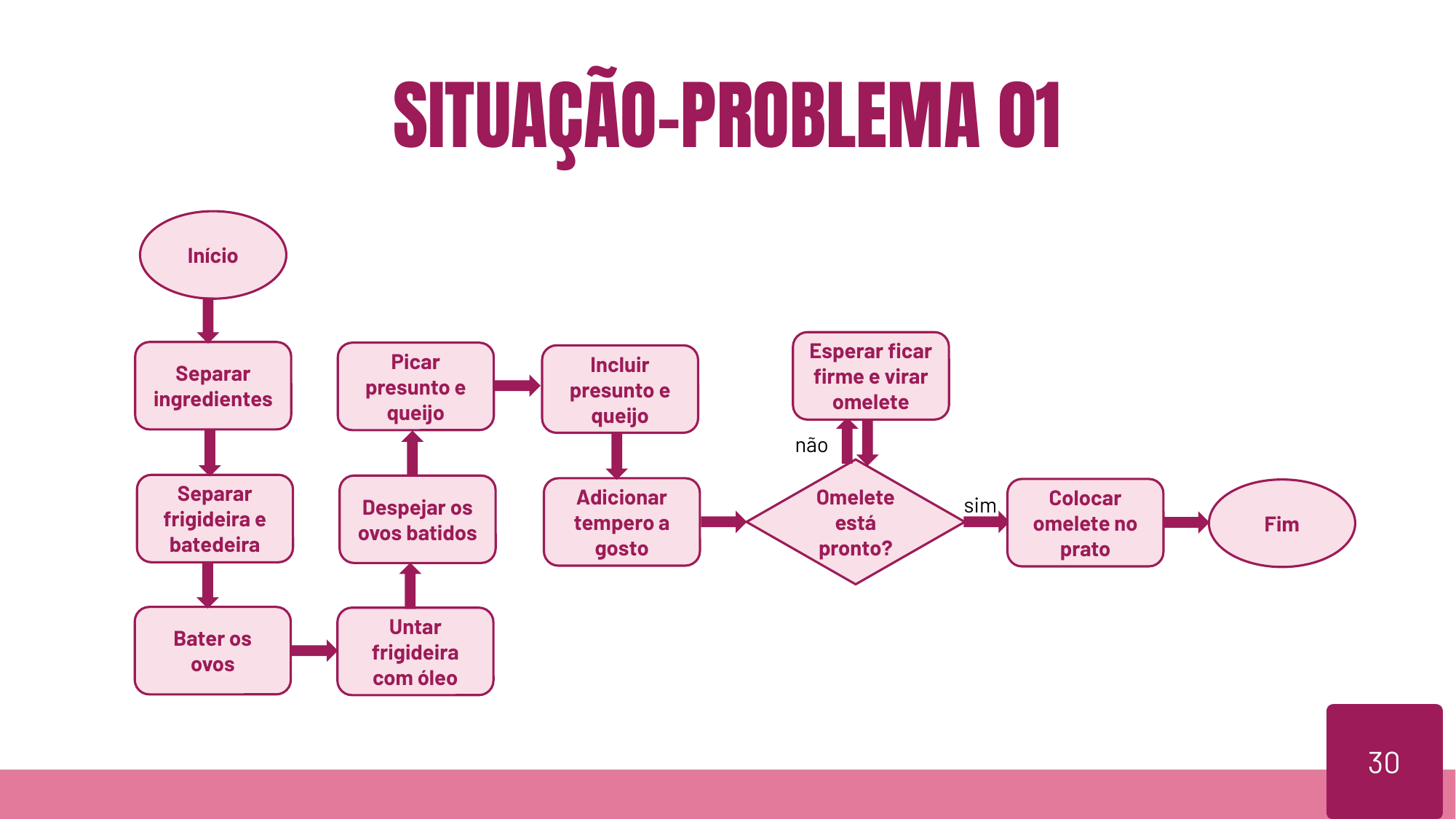

# SITUAÇÃO-PROBLEMA 01
Início

Esperar ficar firme e virar omelete
Separar ingredientes
Picar presunto e queijo
Incluir presunto e queijo

não

Omelete está pronto?
Separar frigideira e batedeira
Despejar os ovos batidos
Adicionar tempero a gosto
Colocar omelete no prato
Fim
sim

Bater os ovos
Untar frigideira com óleo

30